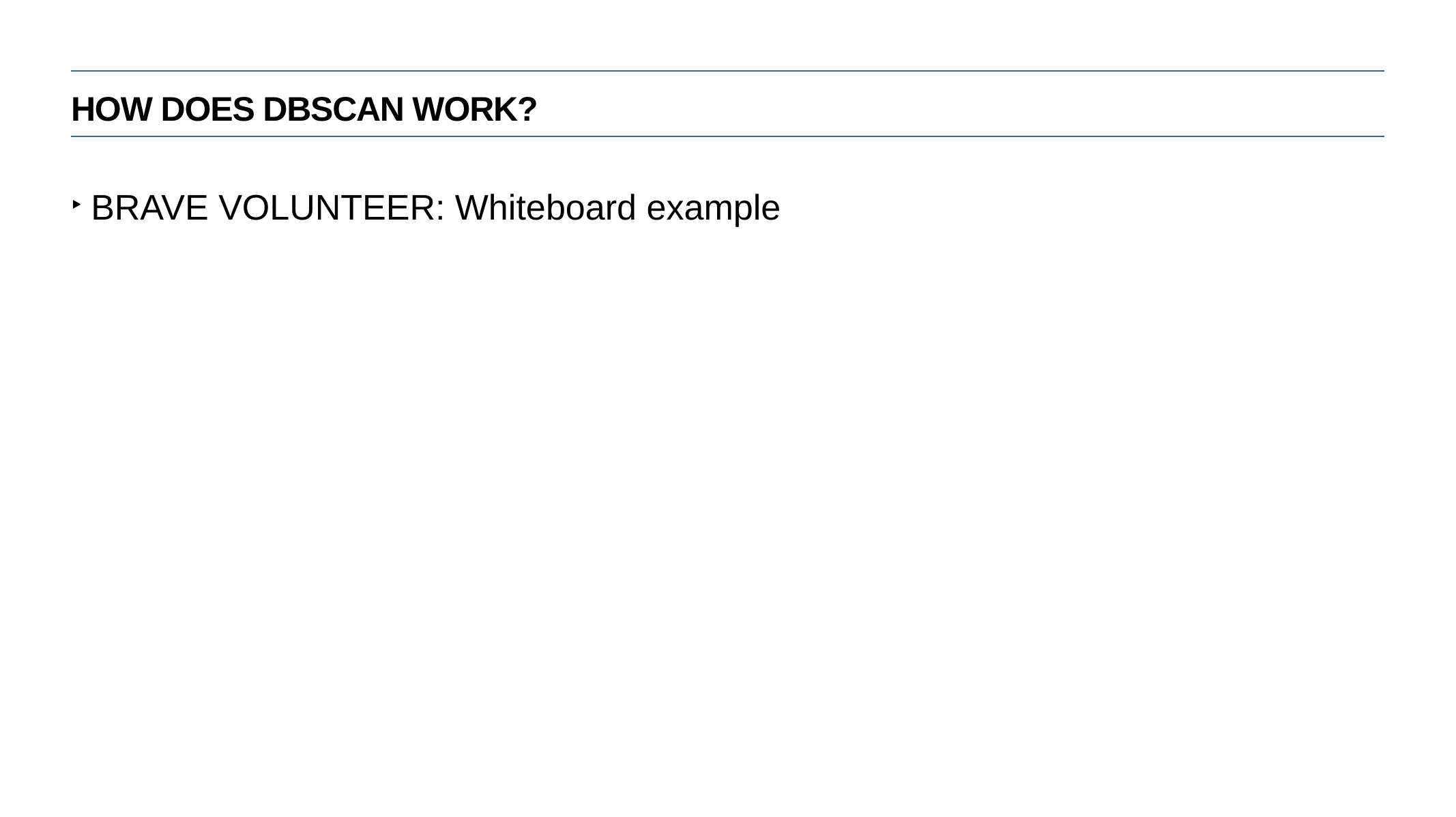

How does dbscan work?

BRAVE VOLUNTEER: Whiteboard example